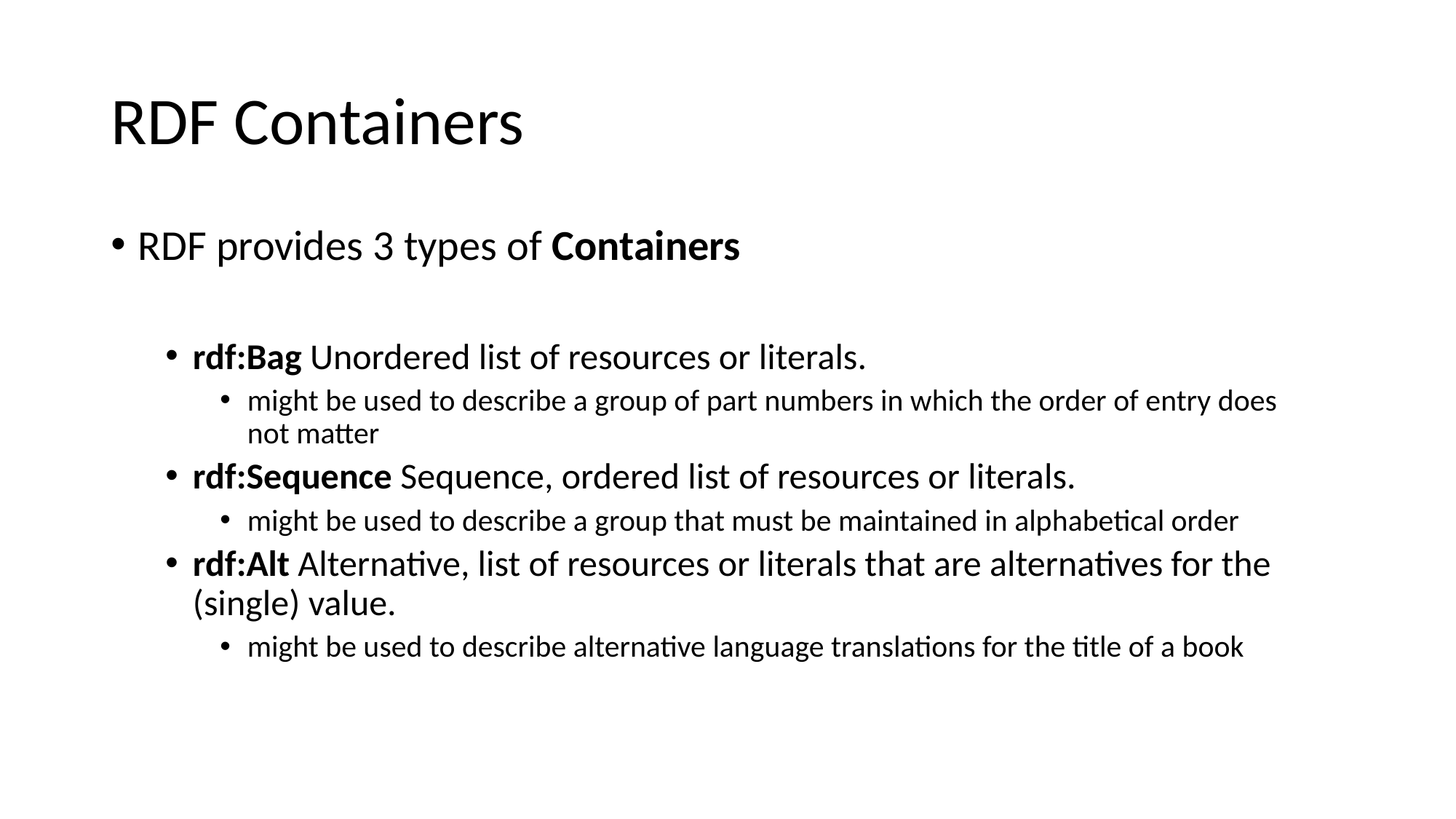

# RDF Containers
RDF provides 3 types of Containers

rdf:Bag Unordered list of resources or literals.
might be used to describe a group of part numbers in which the order of entry does not matter
rdf:Sequence Sequence, ordered list of resources or literals.
might be used to describe a group that must be maintained in alphabetical order
rdf:Alt Alternative, list of resources or literals that are alternatives for the (single) value.
might be used to describe alternative language translations for the title of a book